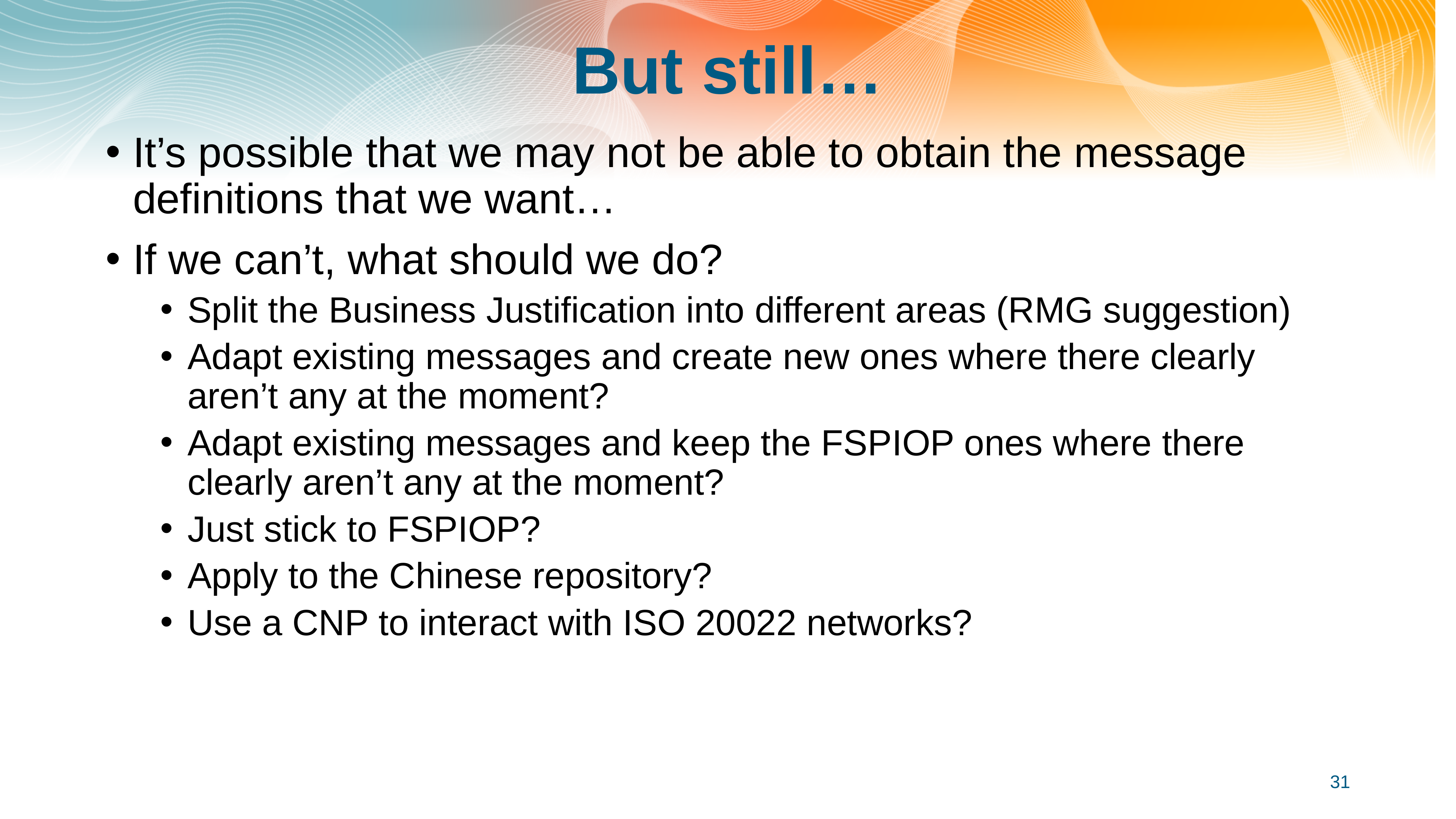

# But still…
It’s possible that we may not be able to obtain the message definitions that we want…
If we can’t, what should we do?
Split the Business Justification into different areas (RMG suggestion)
Adapt existing messages and create new ones where there clearly aren’t any at the moment?
Adapt existing messages and keep the FSPIOP ones where there clearly aren’t any at the moment?
Just stick to FSPIOP?
Apply to the Chinese repository?
Use a CNP to interact with ISO 20022 networks?
31